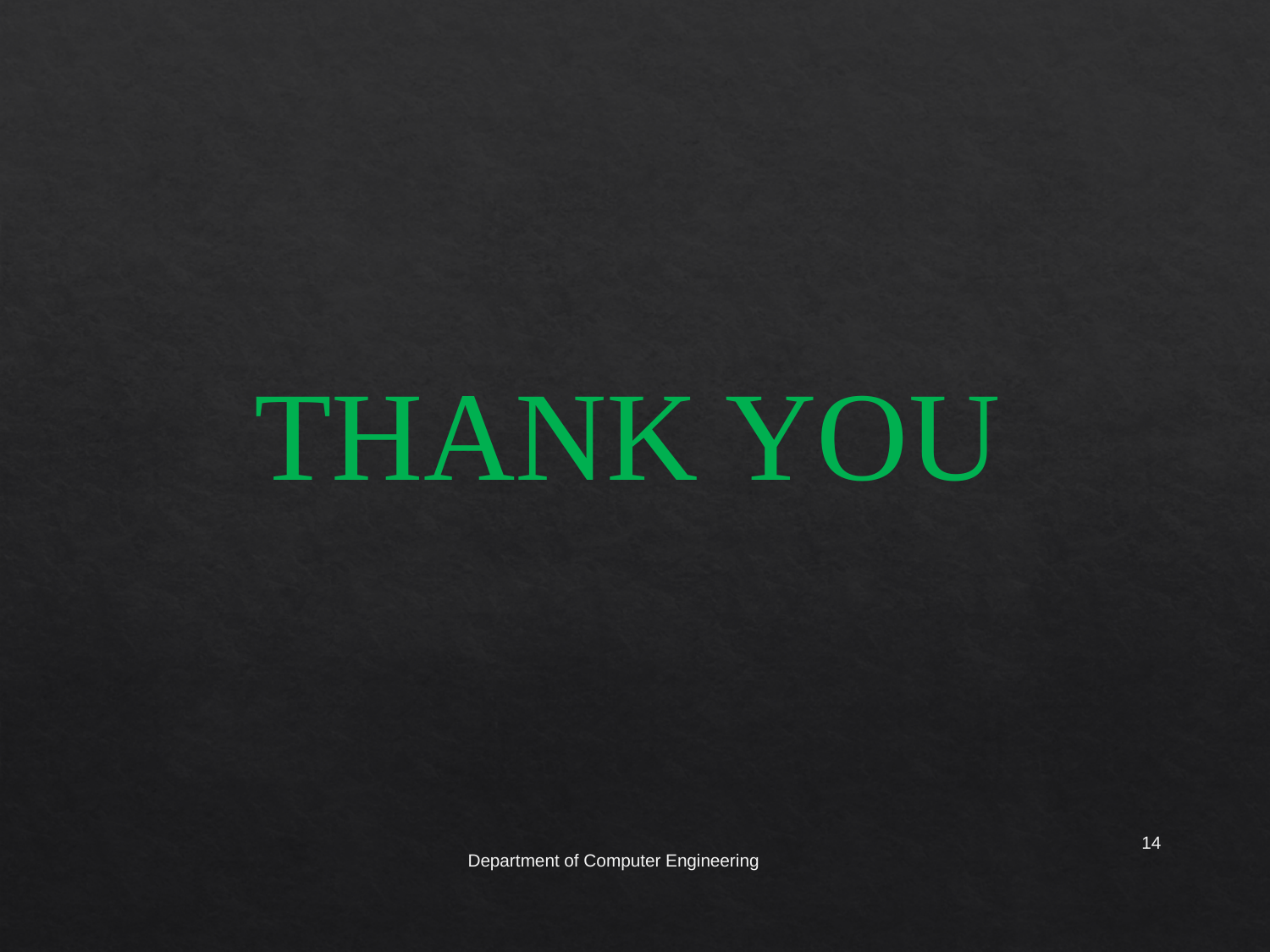

THANK YOU

Department of Computer Engineering
14